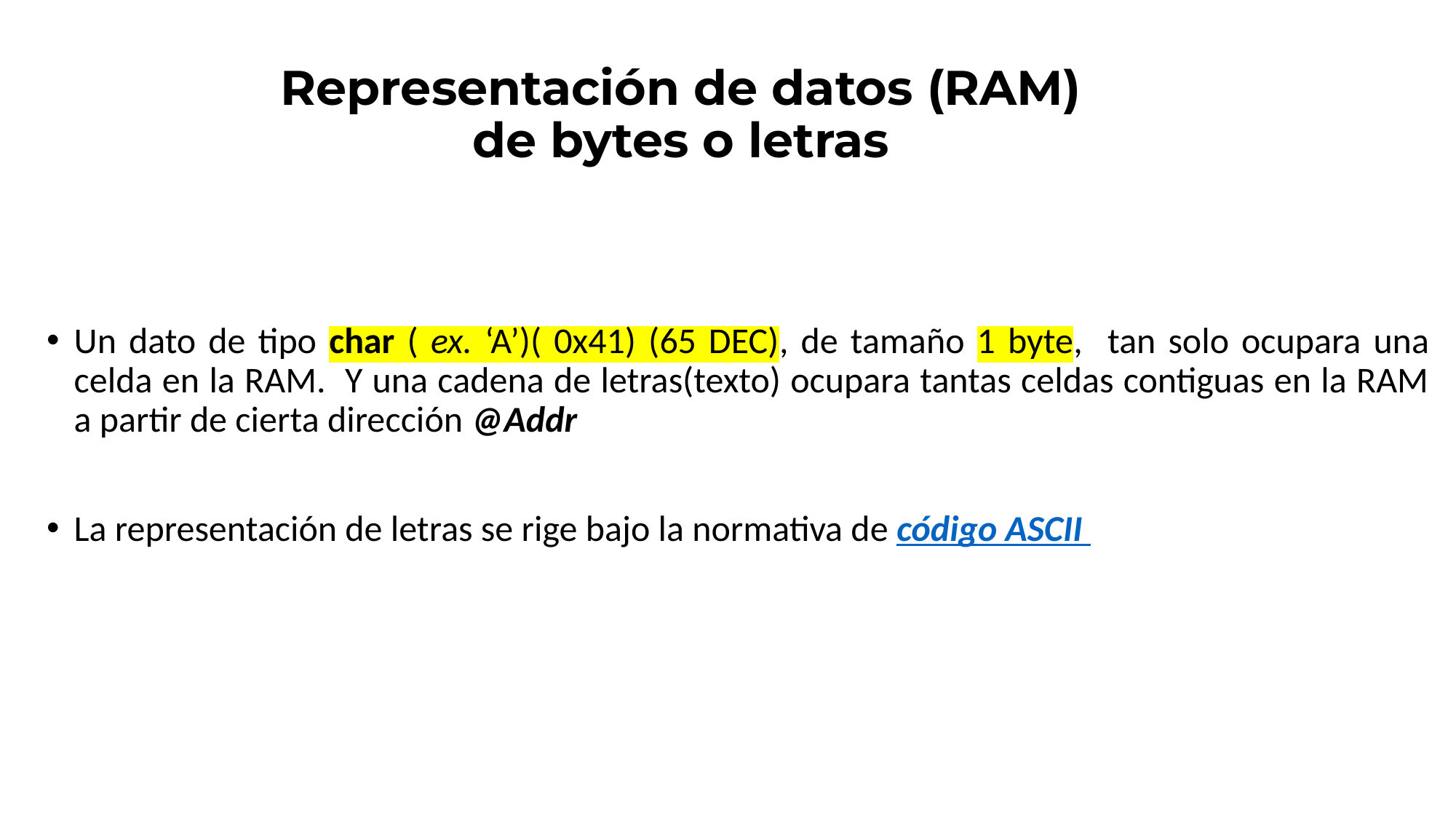

# Representación de datos (RAM) de bytes o letras

Un dato de tipo char ( ex. ‘A’)( 0x41) (65 DEC), de tamaño 1 byte,  tan solo ocupara una celda en la RAM.  Y una cadena de letras(texto) ocupara tantas celdas contiguas en la RAM a partir de cierta dirección @Addr

La representación de letras se rige bajo la normativa de código ASCII